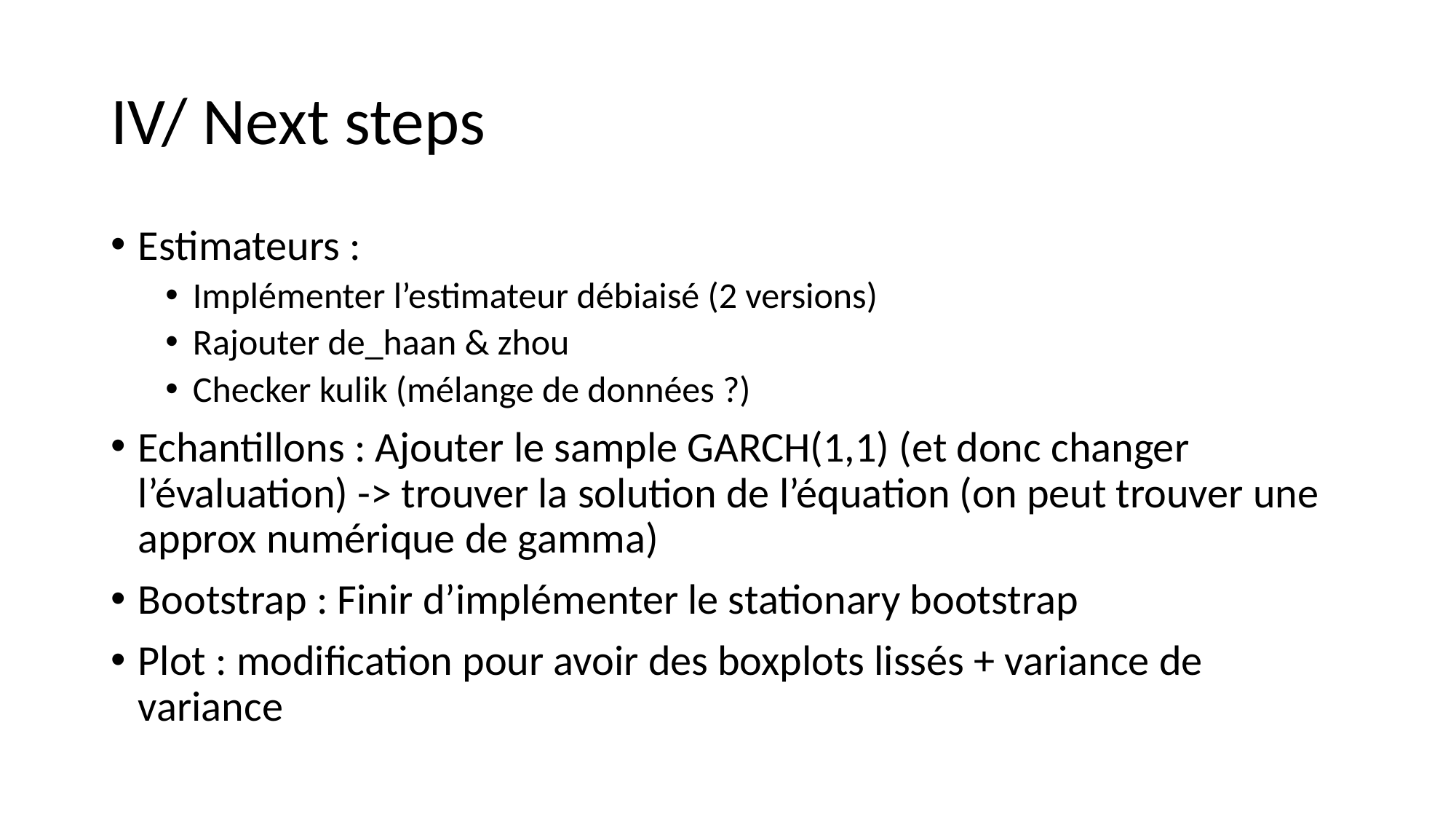

# IV/ Next steps
Estimateurs :
Implémenter l’estimateur débiaisé (2 versions)
Rajouter de_haan & zhou
Checker kulik (mélange de données ?)
Echantillons : Ajouter le sample GARCH(1,1) (et donc changer l’évaluation) -> trouver la solution de l’équation (on peut trouver une approx numérique de gamma)
Bootstrap : Finir d’implémenter le stationary bootstrap
Plot : modification pour avoir des boxplots lissés + variance de variance